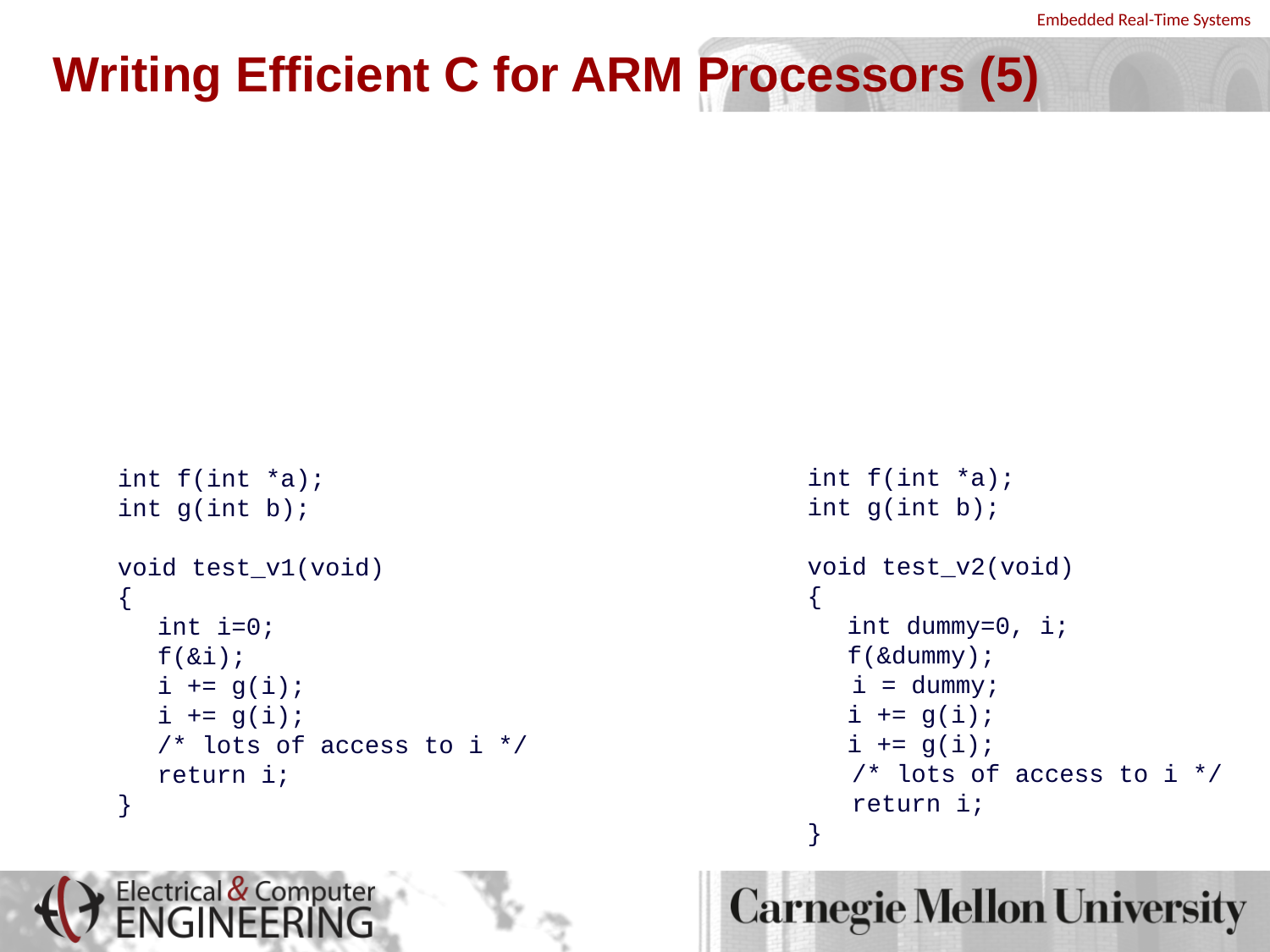

# Writing Efficient C for ARM Processors (5)
Local variables are typically stored in registers
In some cases, local variables need to be stored in memory
Example – when the address of a local variable is taken
If a local variable is stored in memory, load and store are used to access the variable
Example

int f(int *a);
int g(int b);

void test_v2(void)
{
	int dummy=0, i;
	f(&dummy);
   i = dummy;
	i += g(i);
	i += g(i);
   /* lots of access to i */
   return i;
}

int f(int *a);
int g(int b);

void test_v1(void)
{
	int i=0;
	f(&i);
	i += g(i);
	i += g(i);
	/* lots of access to i */
	return i;
}